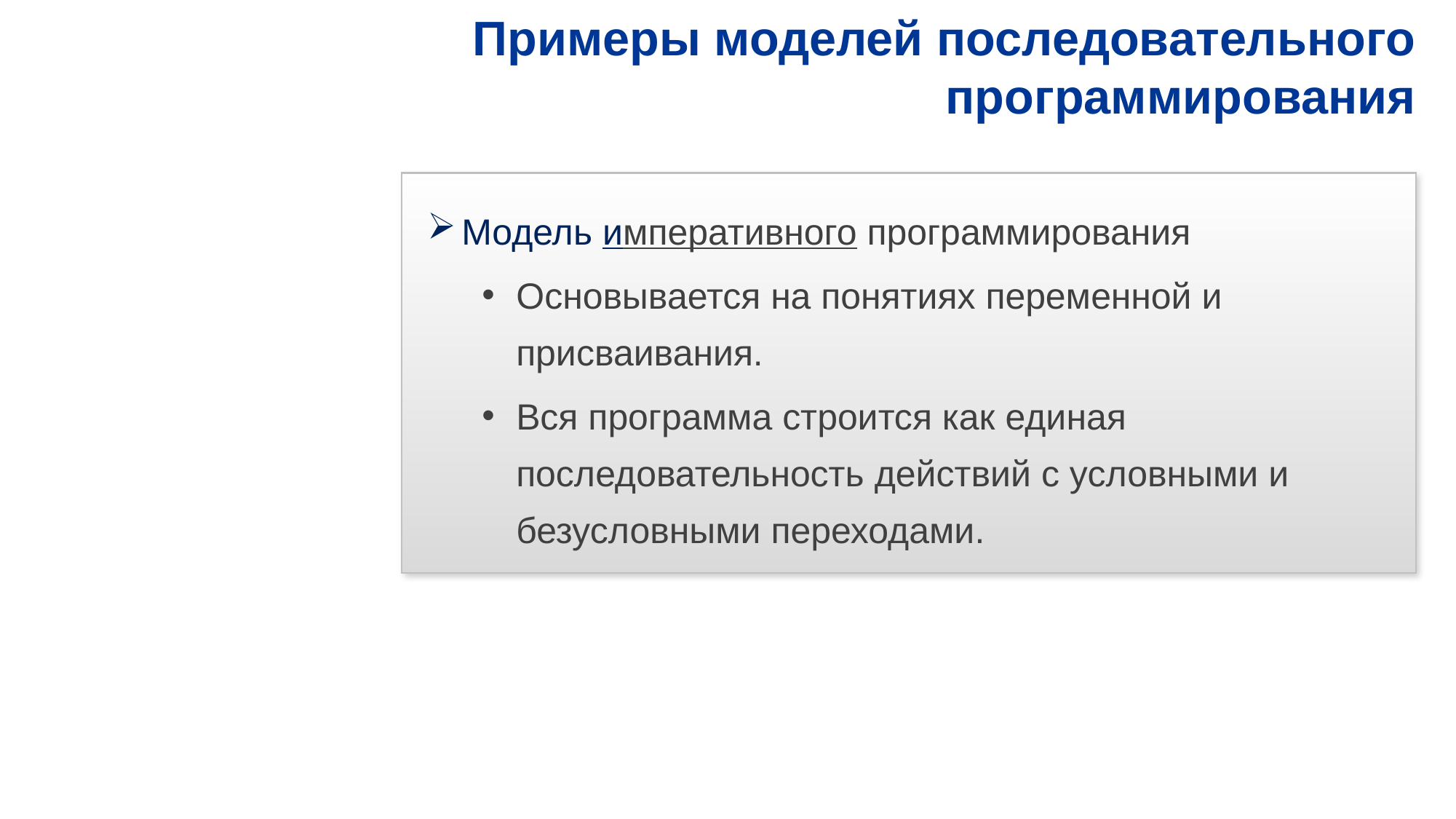

# Примеры моделей последовательного программирования
Модель императивного программирования
Основывается на понятиях переменной и присваивания.
Вся программа строится как единая последовательность действий с условными и безусловными переходами.